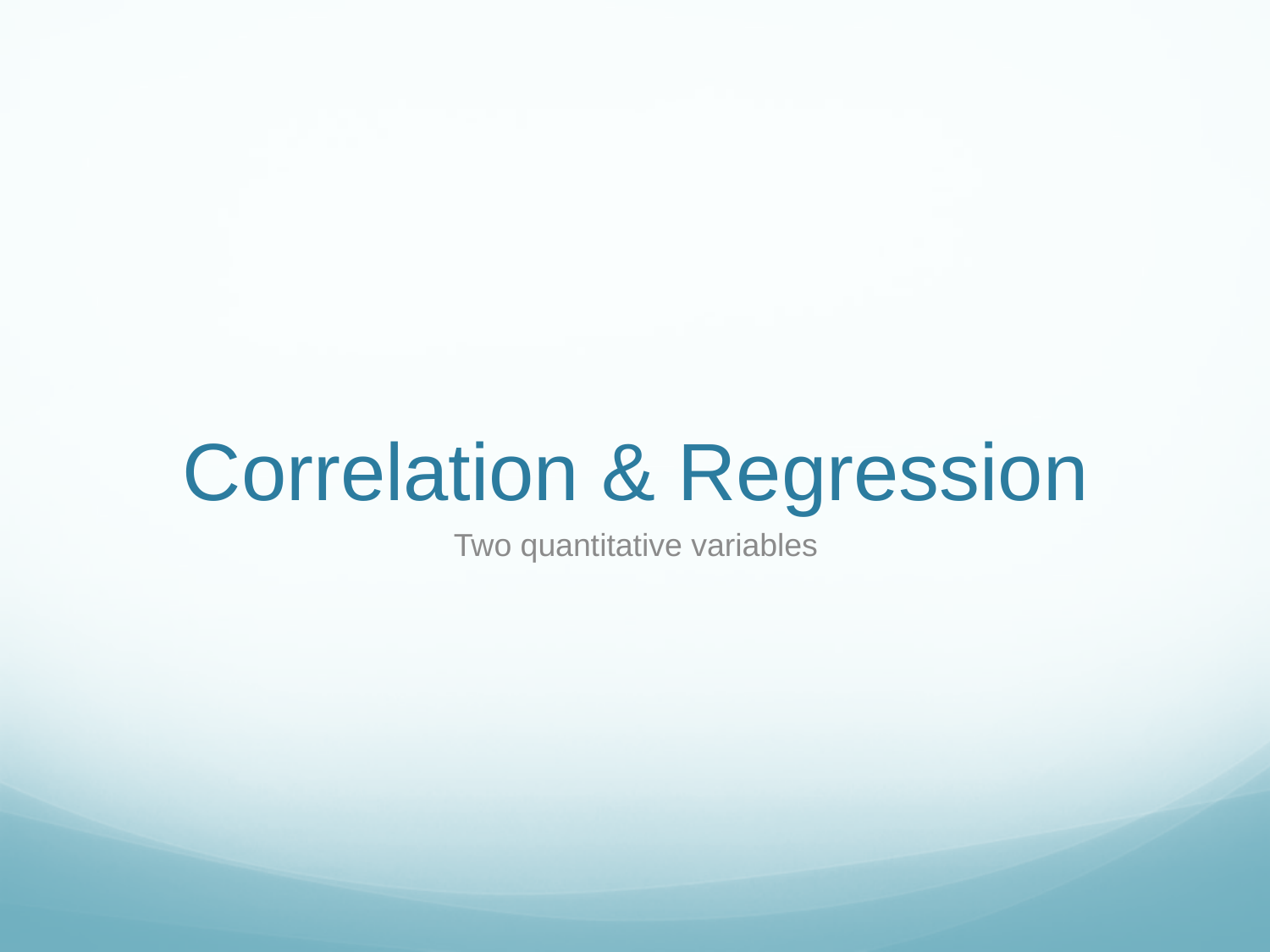

# Correlation & Regression
Two quantitative variables